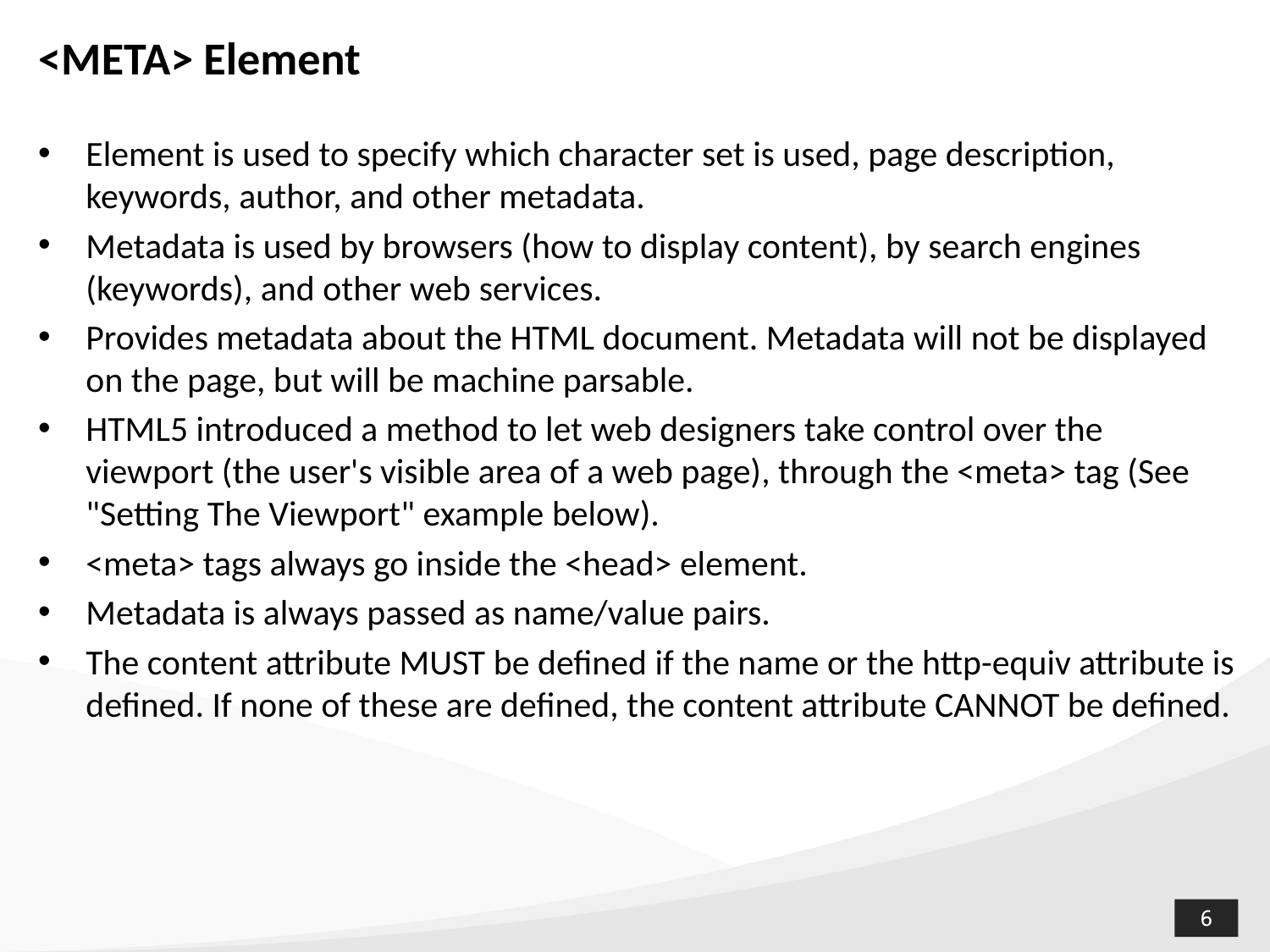

# <META> Element
Element is used to specify which character set is used, page description, keywords, author, and other metadata.
Metadata is used by browsers (how to display content), by search engines (keywords), and other web services.
Provides metadata about the HTML document. Metadata will not be displayed on the page, but will be machine parsable.
HTML5 introduced a method to let web designers take control over the viewport (the user's visible area of a web page), through the <meta> tag (See "Setting The Viewport" example below).
<meta> tags always go inside the <head> element.
Metadata is always passed as name/value pairs.
The content attribute MUST be defined if the name or the http-equiv attribute is defined. If none of these are defined, the content attribute CANNOT be defined.